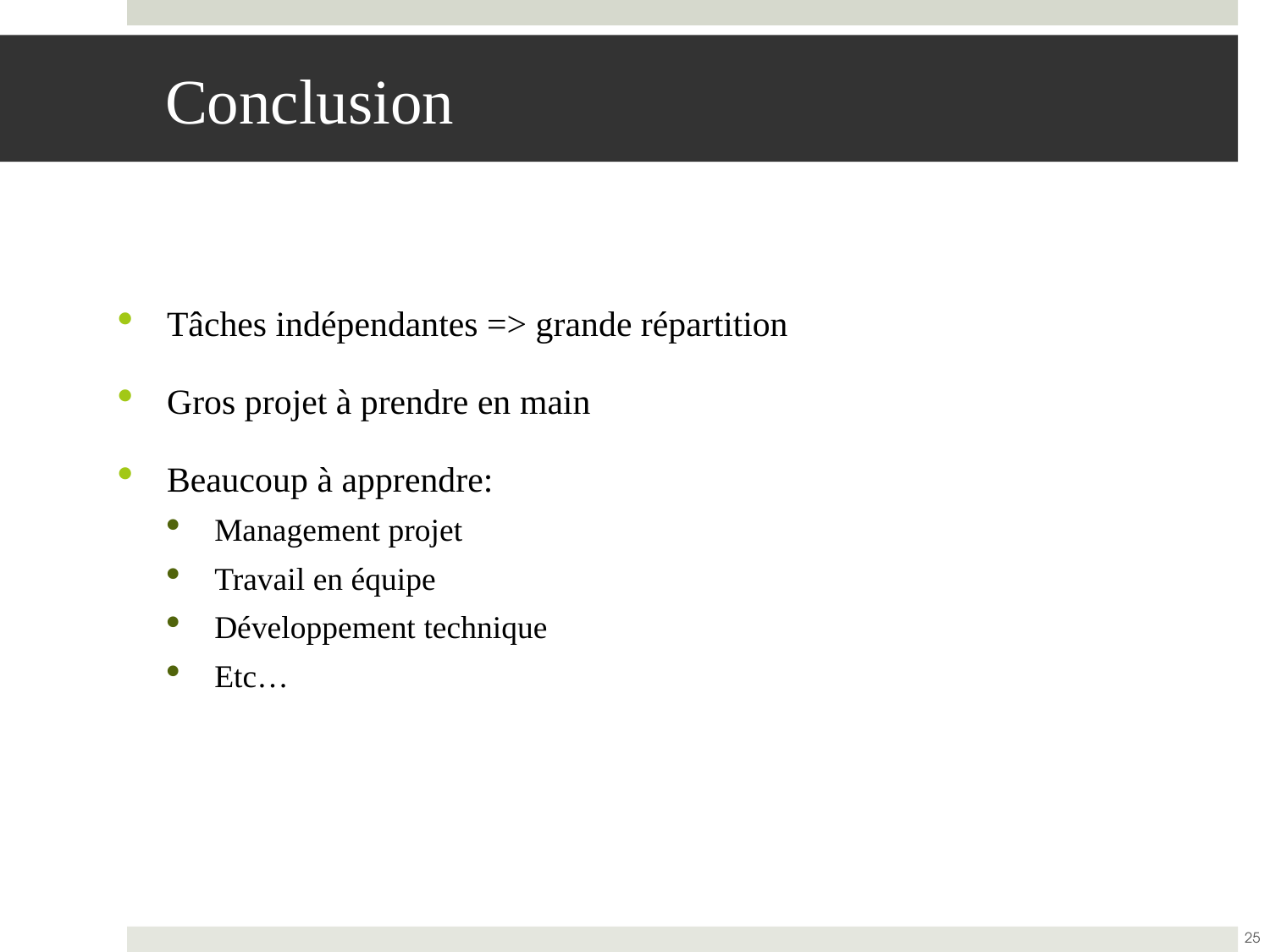

# Conclusion
Tâches indépendantes => grande répartition
Gros projet à prendre en main
Beaucoup à apprendre:
Management projet
Travail en équipe
Développement technique
Etc…

25